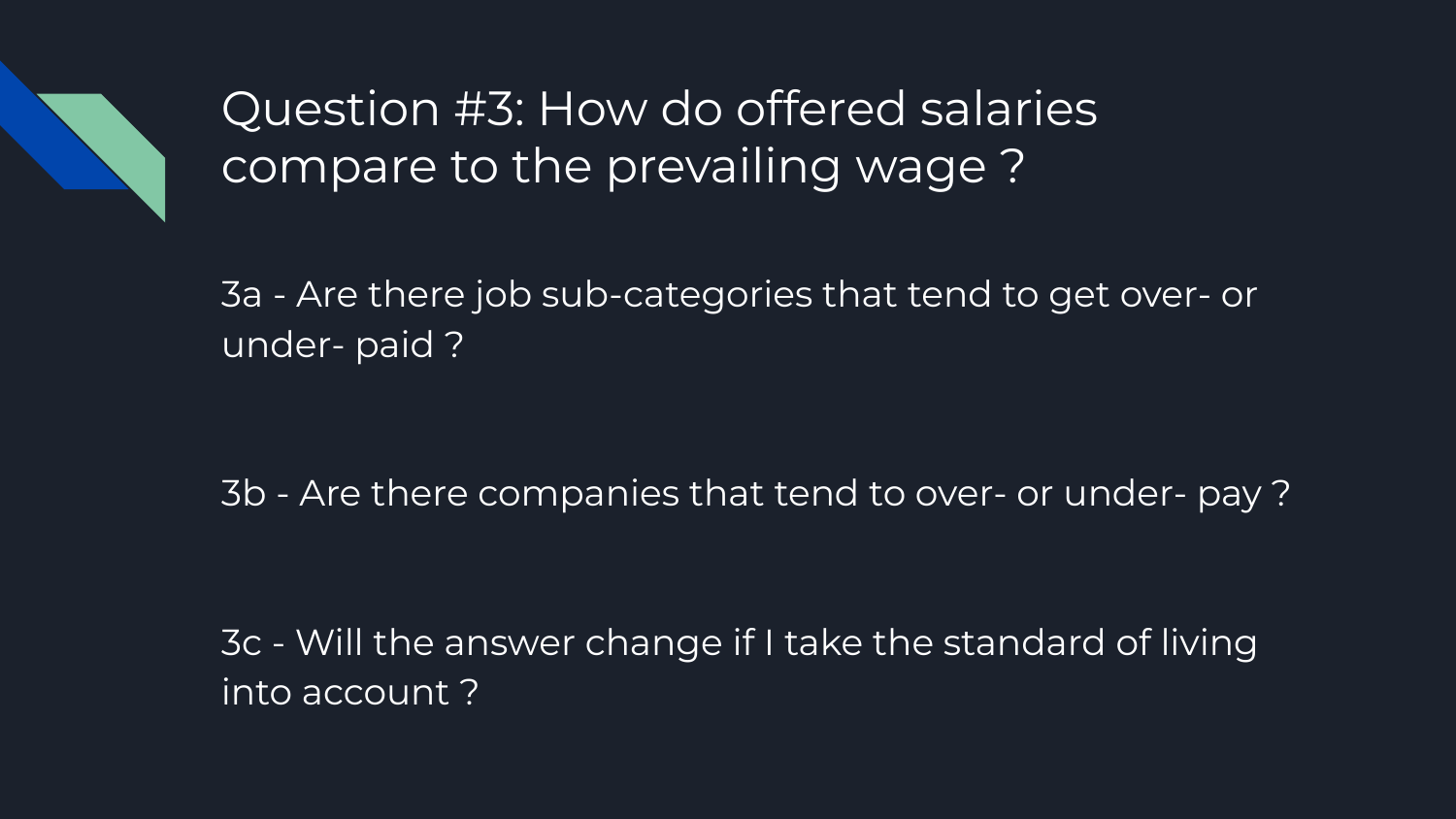

# Question #3: How do offered salaries compare to the prevailing wage ?
3a - Are there job sub-categories that tend to get over- or under- paid ?

3b - Are there companies that tend to over- or under- pay ?

3c - Will the answer change if I take the standard of living into account ?